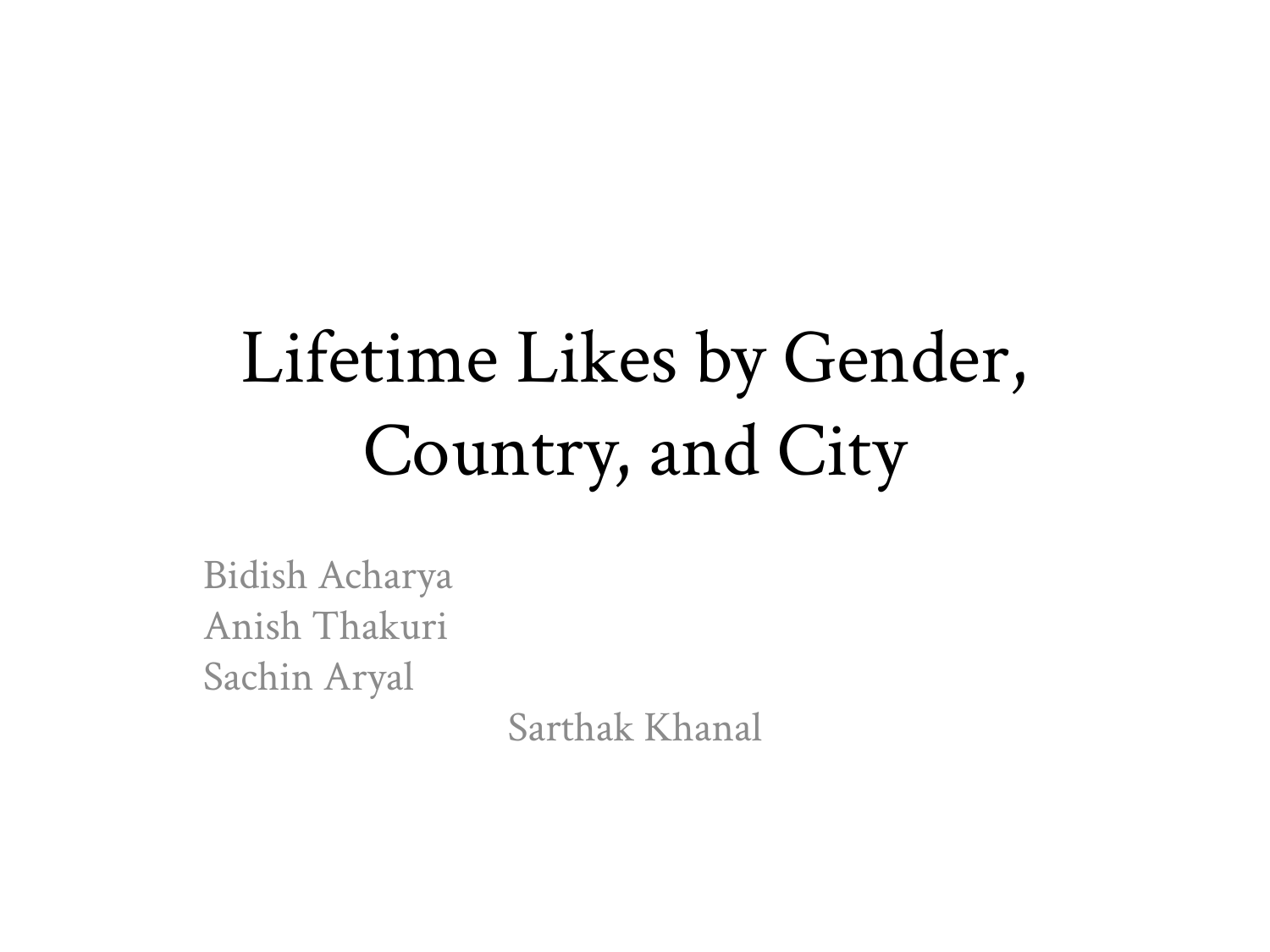

Lifetime Likes by Gender, Country, and City
Bidish Acharya
Anish Thakuri
Sachin Aryal
Sarthak Khanal